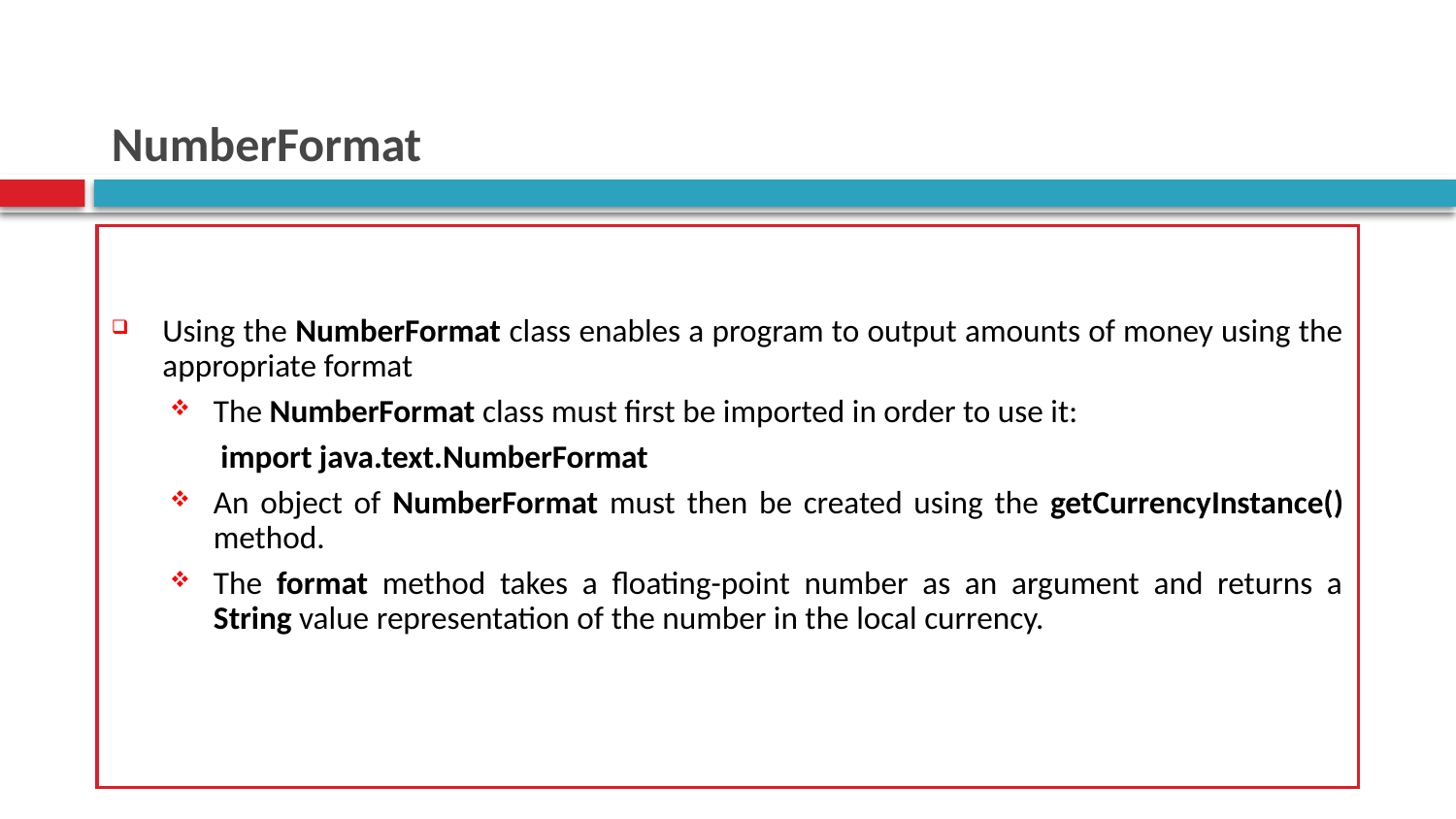

# NumberFormat
Using the NumberFormat class enables a program to output amounts of money using the appropriate format
The NumberFormat class must first be imported in order to use it:
import java.text.NumberFormat
An object of NumberFormat must then be created using the getCurrencyInstance() method.
The format method takes a floating-point number as an argument and returns a String value representation of the number in the local currency.